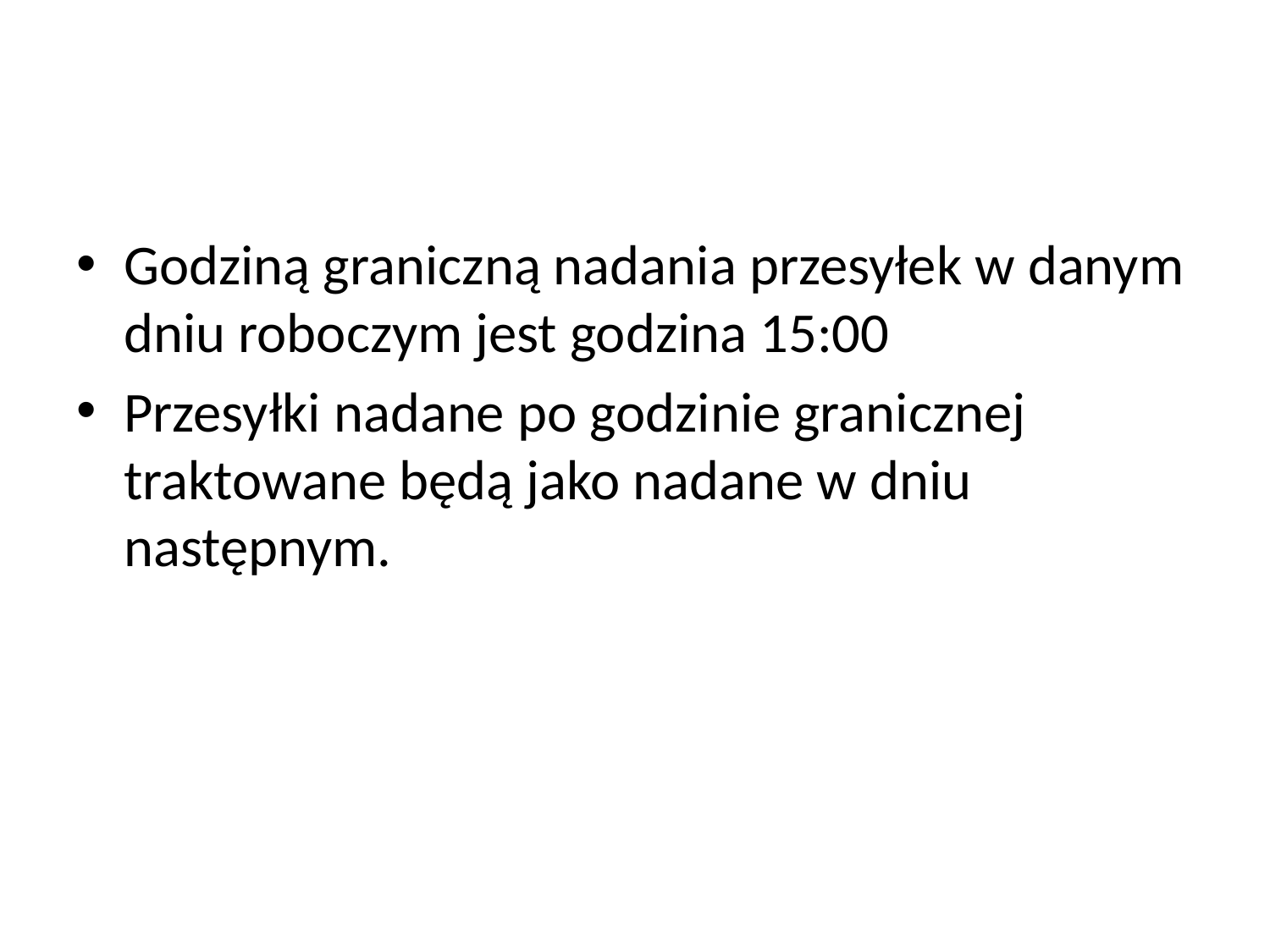

Godziną graniczną nadania przesyłek w danym dniu roboczym jest godzina 15:00
Przesyłki nadane po godzinie granicznej traktowane będą jako nadane w dniu następnym.